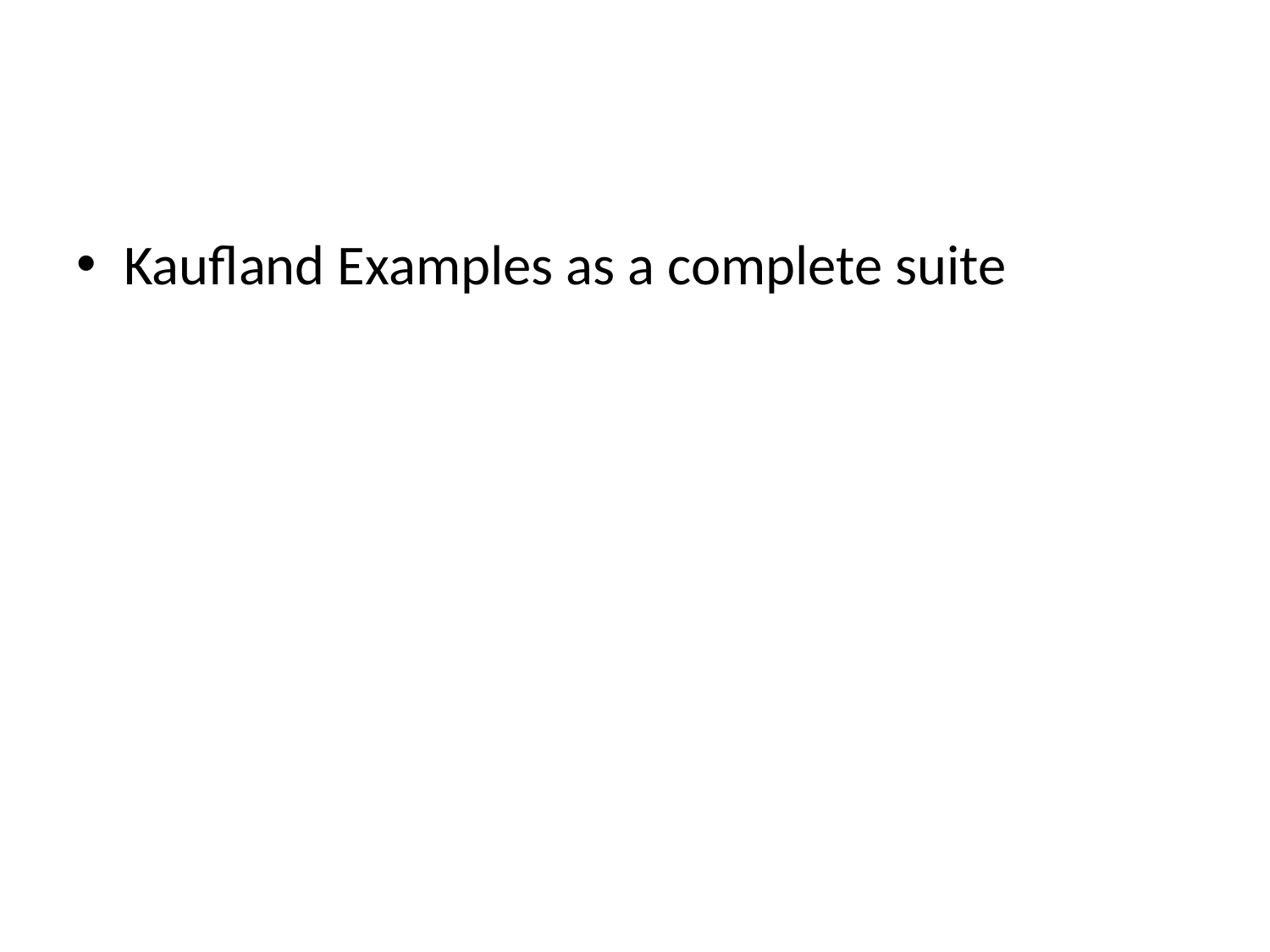

#
Kaufland Examples as a complete suite